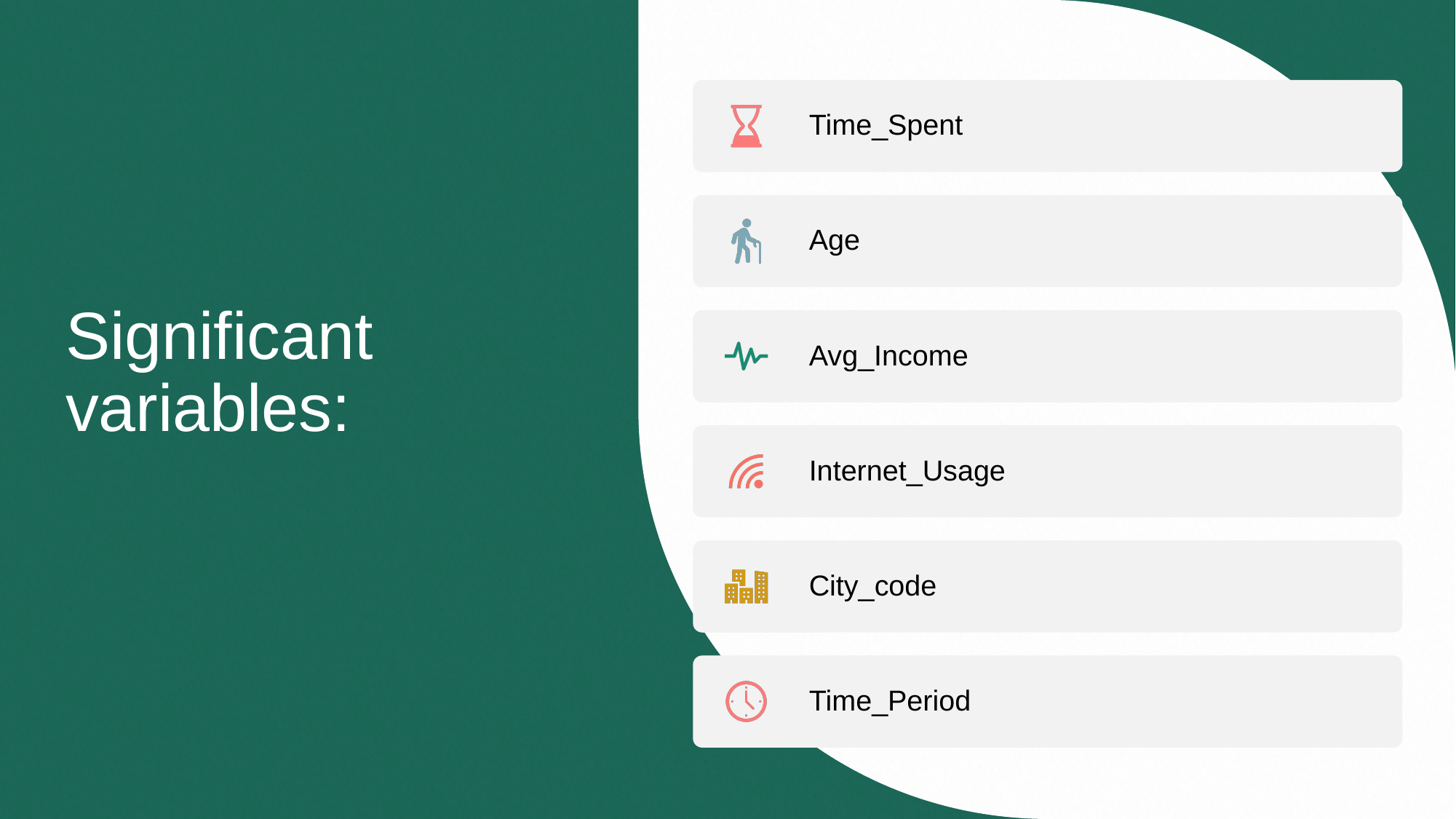

# Significant variables:
Time_Spent
Age
Avg_Income
Internet_Usage
City_code
Time_Period